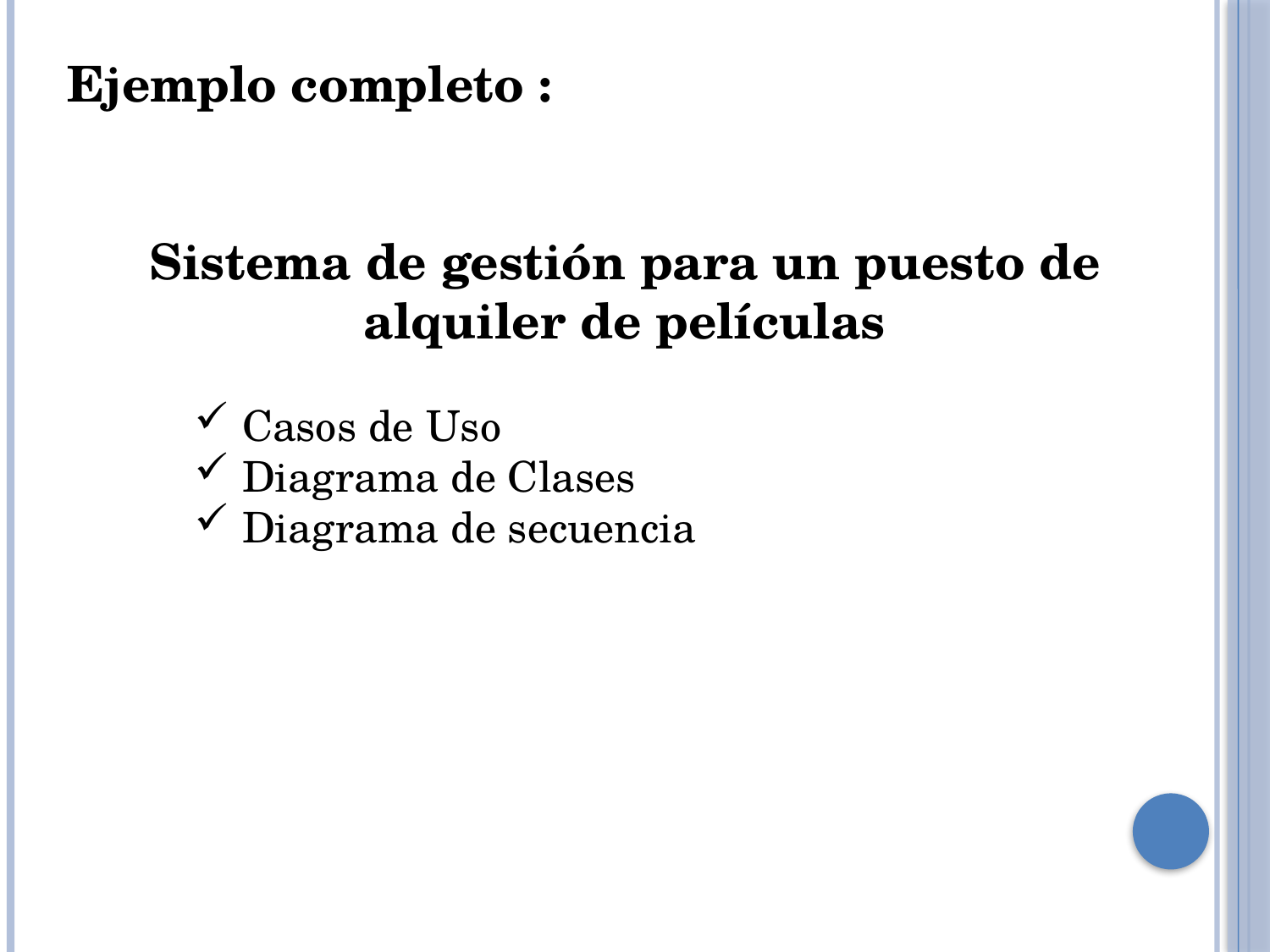

Ejemplo completo :

Sistema de gestión para un puesto de alquiler de películas

Casos de Uso
Diagrama de Clases
Diagrama de secuencia